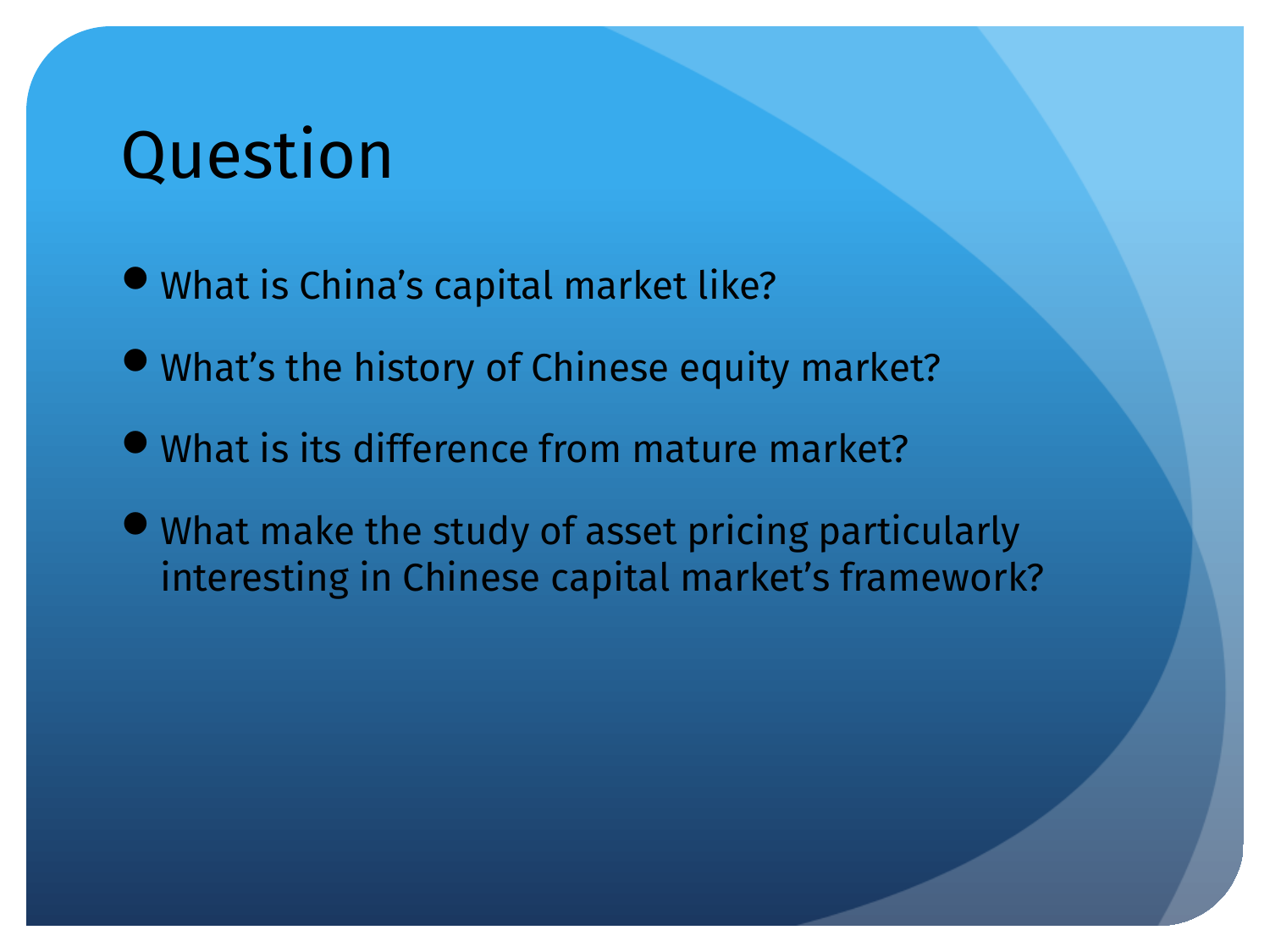

# Question
What is China’s capital market like?
What’s the history of Chinese equity market?
What is its difference from mature market?
What make the study of asset pricing particularly interesting in Chinese capital market’s framework?